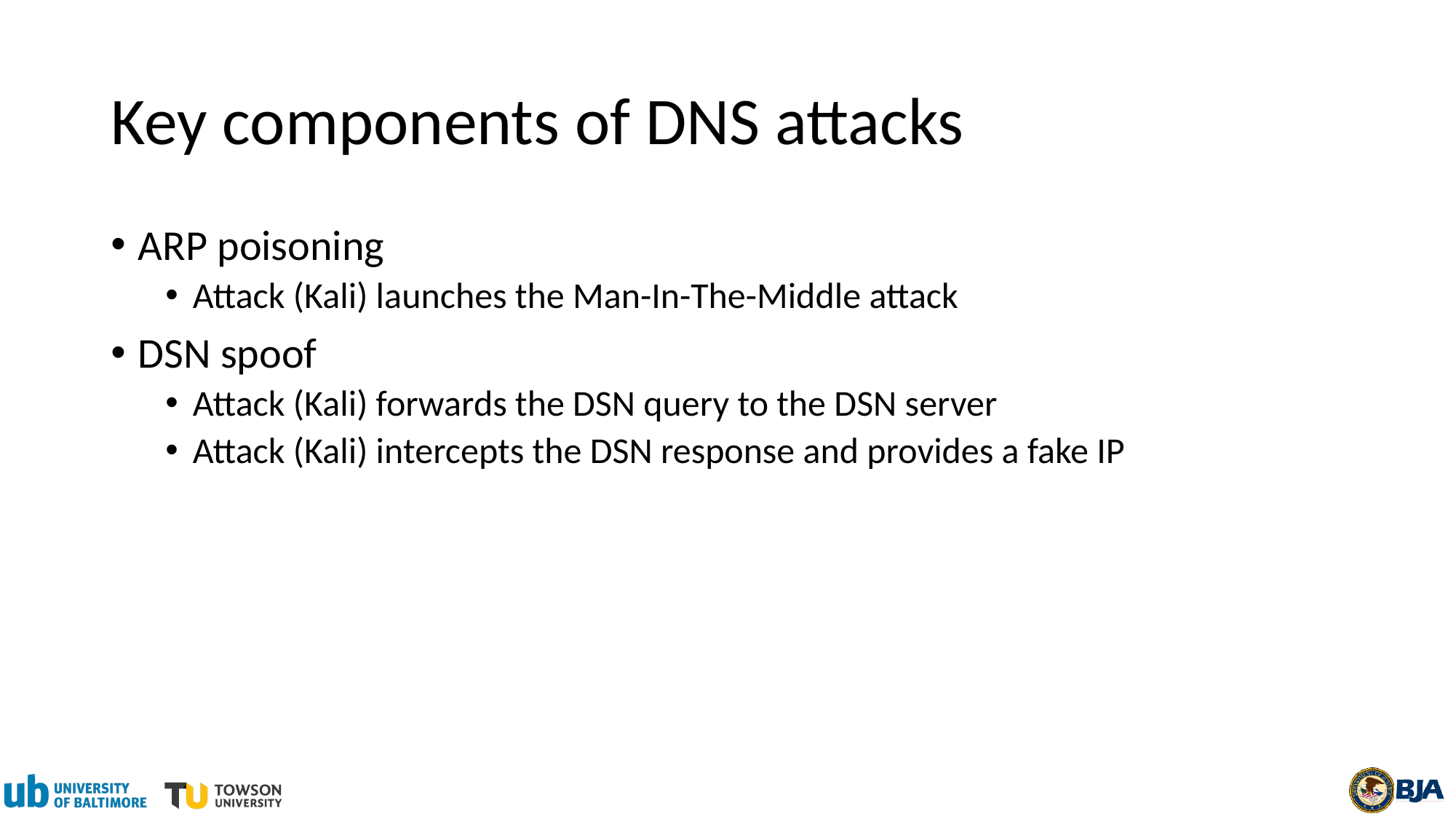

# Key components of DNS attacks
ARP poisoning
Attack (Kali) launches the Man-In-The-Middle attack
DSN spoof
Attack (Kali) forwards the DSN query to the DSN server
Attack (Kali) intercepts the DSN response and provides a fake IP